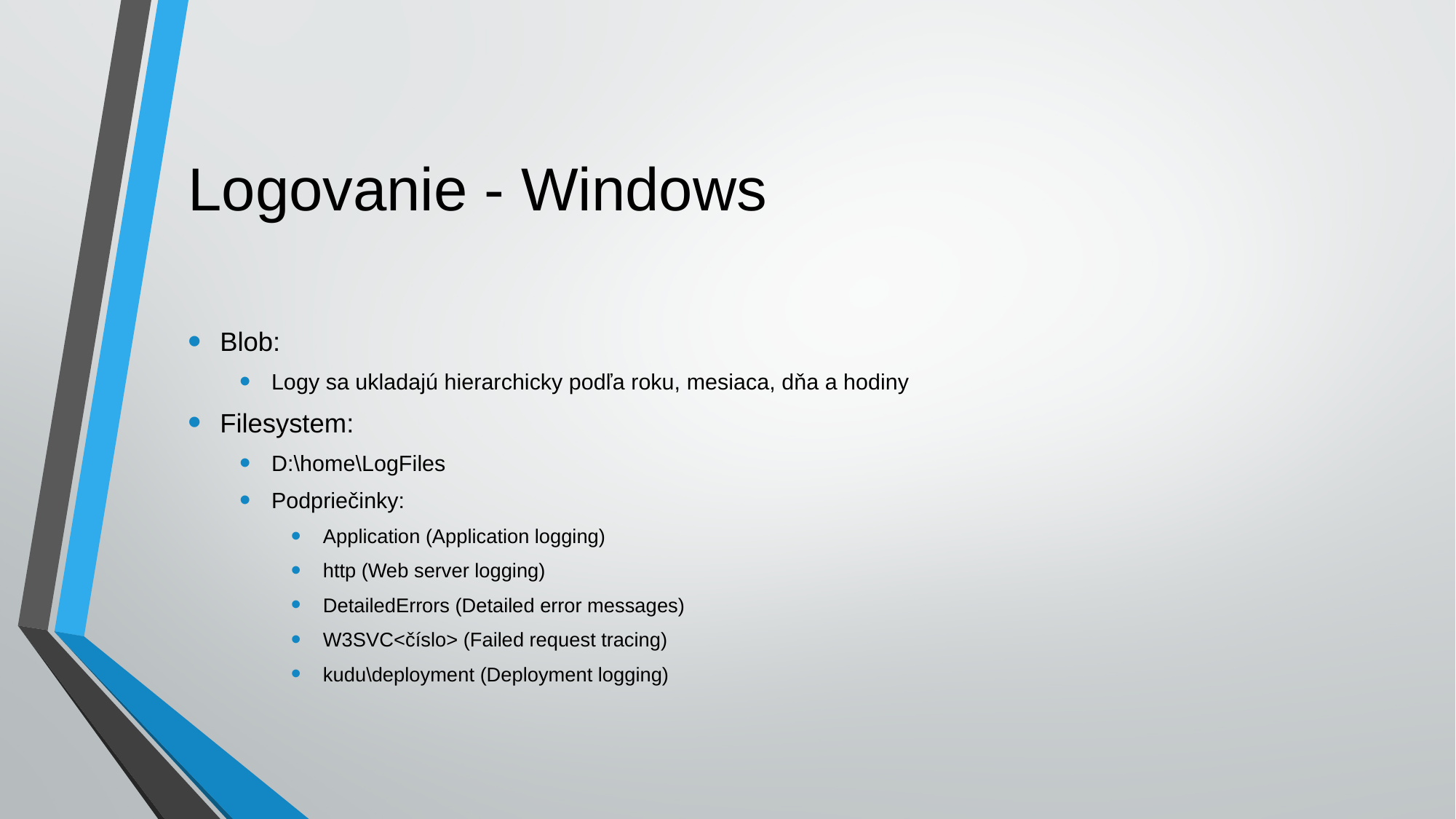

# Logovanie - Windows
Blob:
Logy sa ukladajú hierarchicky podľa roku, mesiaca, dňa a hodiny
Filesystem:
D:\home\LogFiles
Podpriečinky:
Application (Application logging)
http (Web server logging)
DetailedErrors (Detailed error messages)
W3SVC<číslo> (Failed request tracing)
kudu\deployment (Deployment logging)